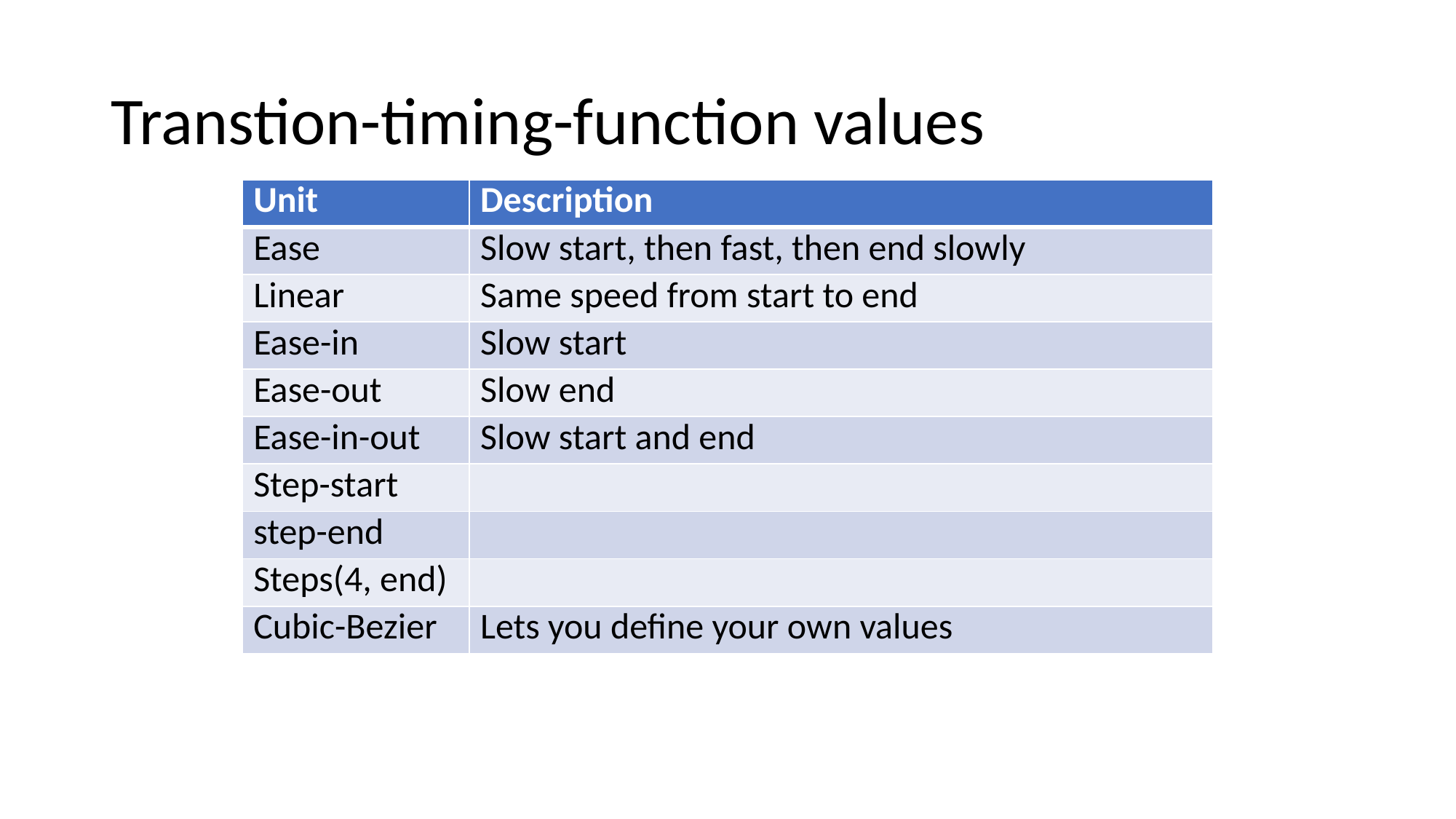

# Transtion-timing-function values
| Unit | Description |
| --- | --- |
| Ease | Slow start, then fast, then end slowly |
| Linear | Same speed from start to end |
| Ease-in | Slow start |
| Ease-out | Slow end |
| Ease-in-out | Slow start and end |
| Step-start |  |
| step-end |  |
| Steps(4, end) |  |
| Cubic-Bezier | Lets you define your own values |